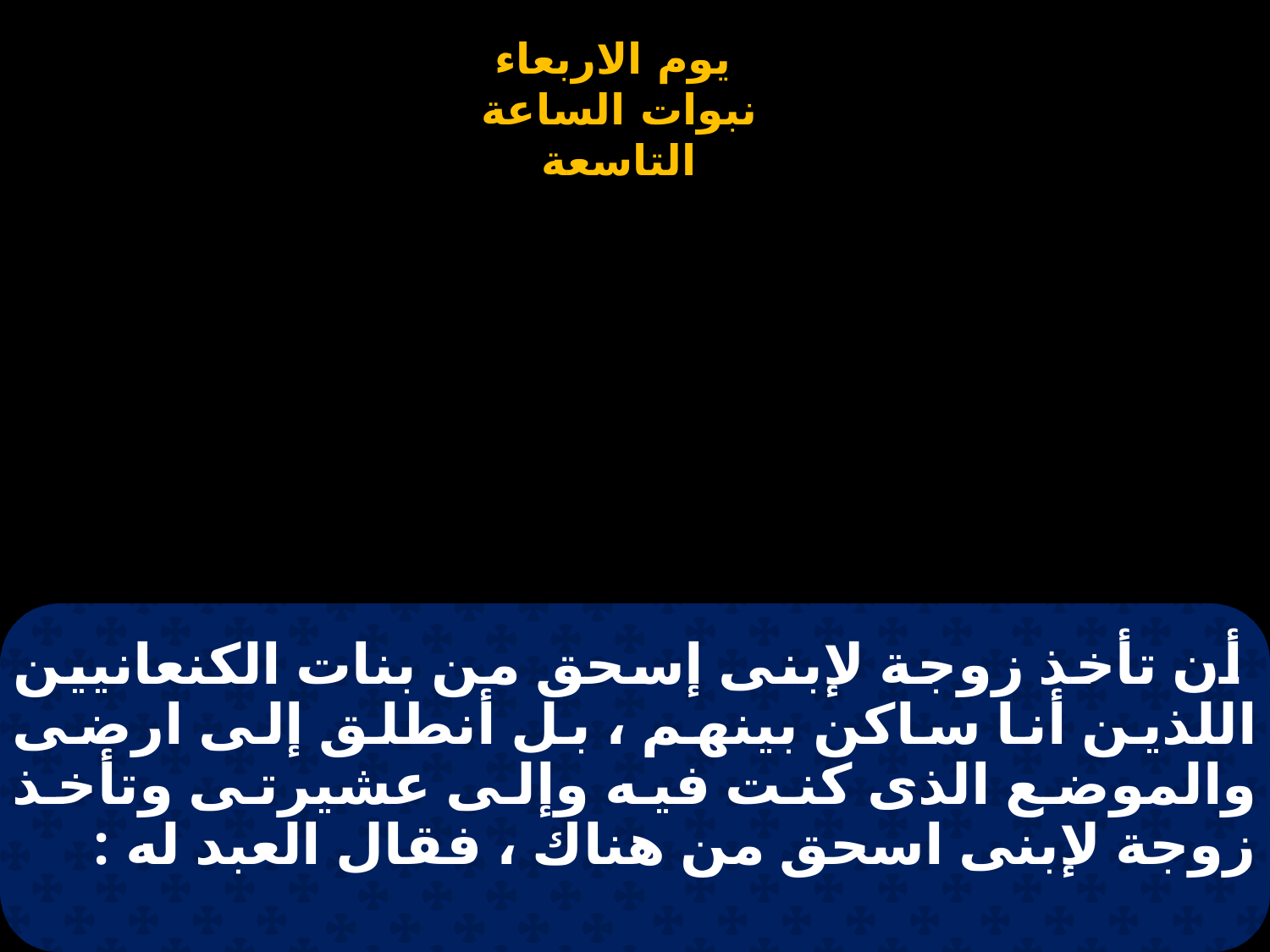

# أن تأخذ زوجة لإبنى إسحق من بنات الكنعانيين اللذين أنا ساكن بينهم ، بل أنطلق إلى ارضى والموضع الذى كنت فيه وإلى عشيرتى وتأخذ زوجة لإبنى اسحق من هناك ، فقال العبد له :